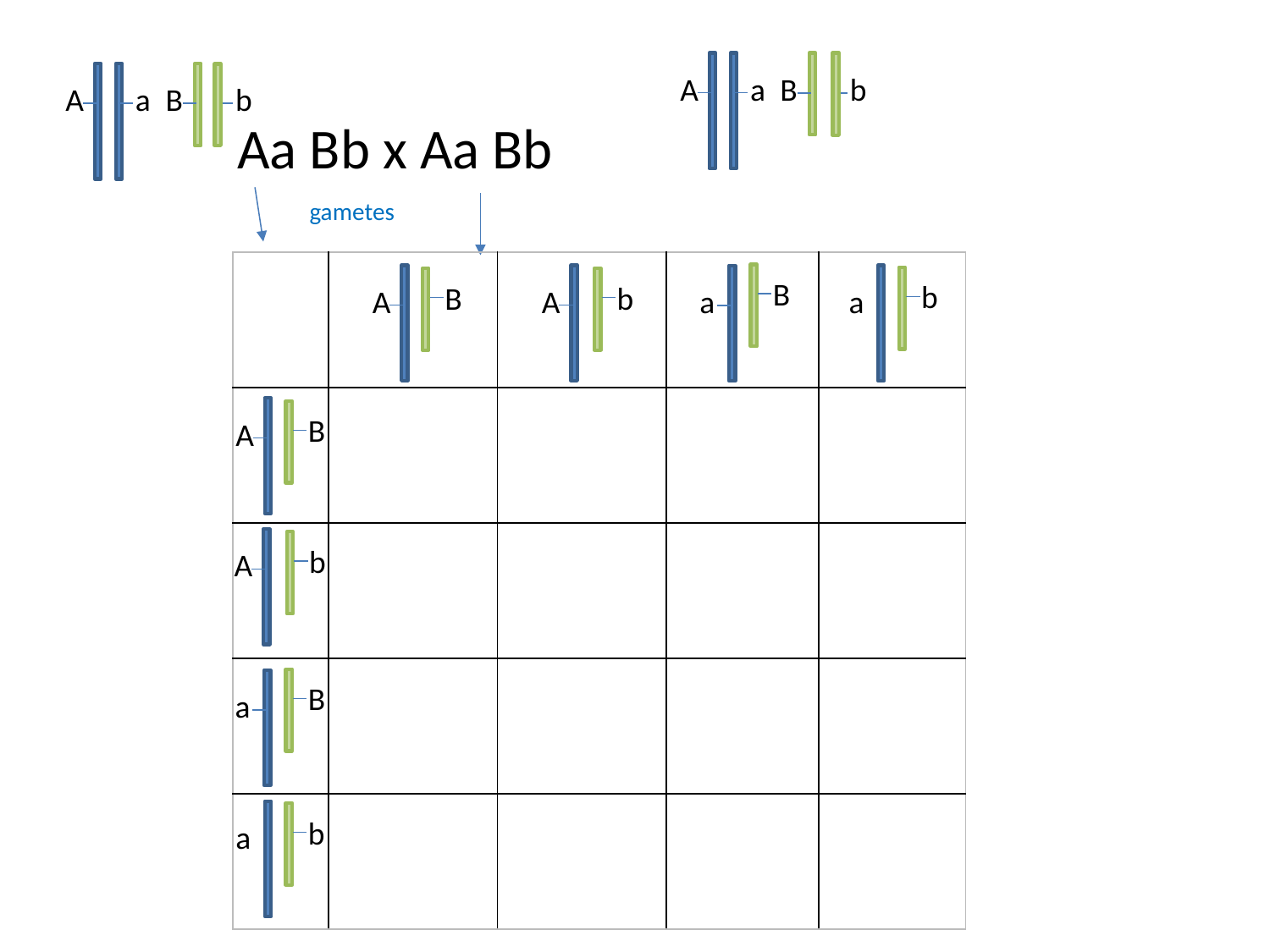

A
a
B
b

A
a
B
b
Aa Bb x Aa Bb
gametes
|  |  |  |  |  |
| --- | --- | --- | --- | --- |
|  |  |  |  |  |
|  |  |  |  |  |
|  |  |  |  |  |
|  |  |  |  |  |

B

b
b
B
A
A
a
a

B
A

b
A

B
a

b
a